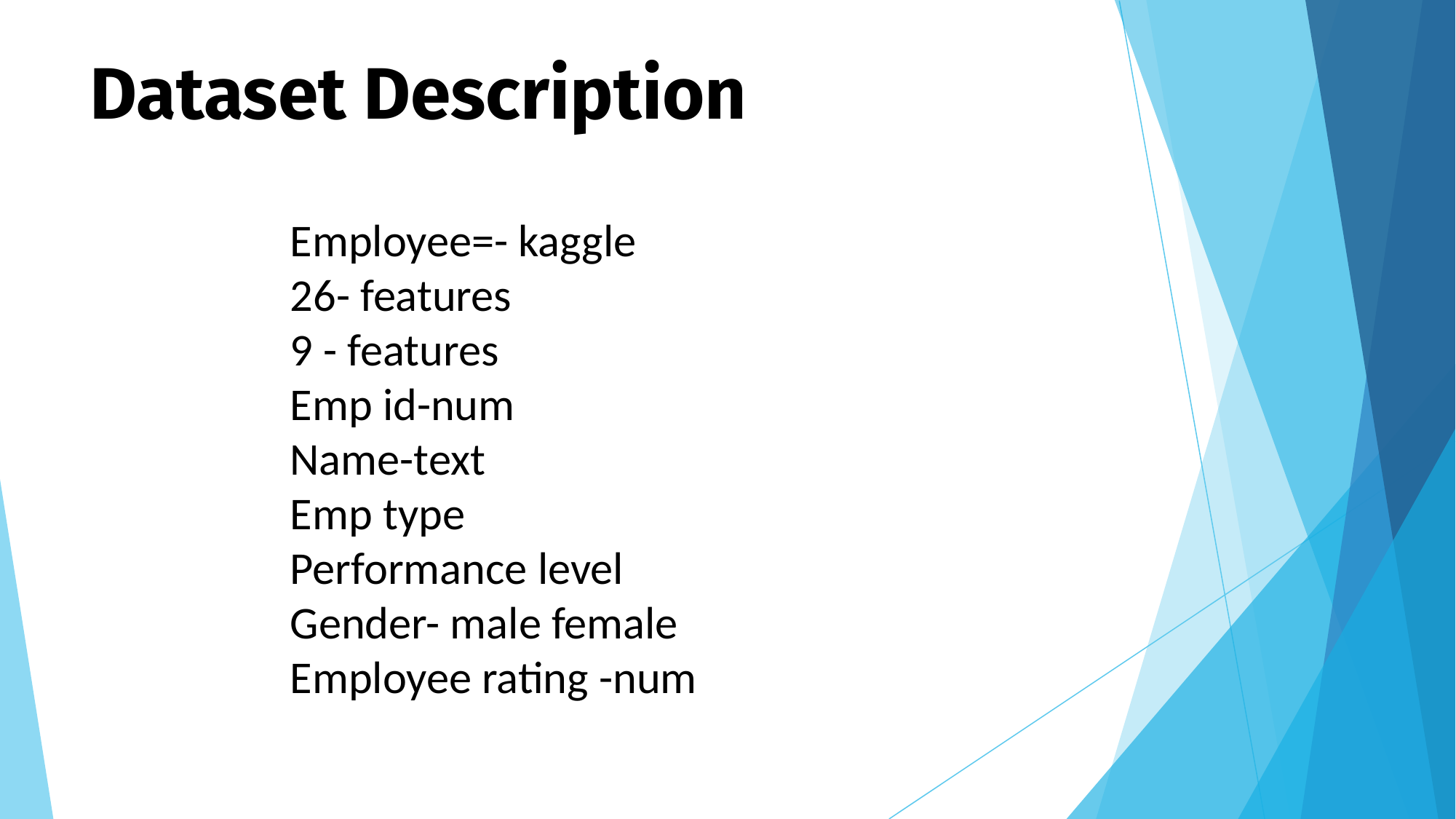

# Dataset Description
Employee=- kaggle
26- features
9 - features
Emp id-num
Name-text
Emp type
Performance level
Gender- male female
Employee rating -num